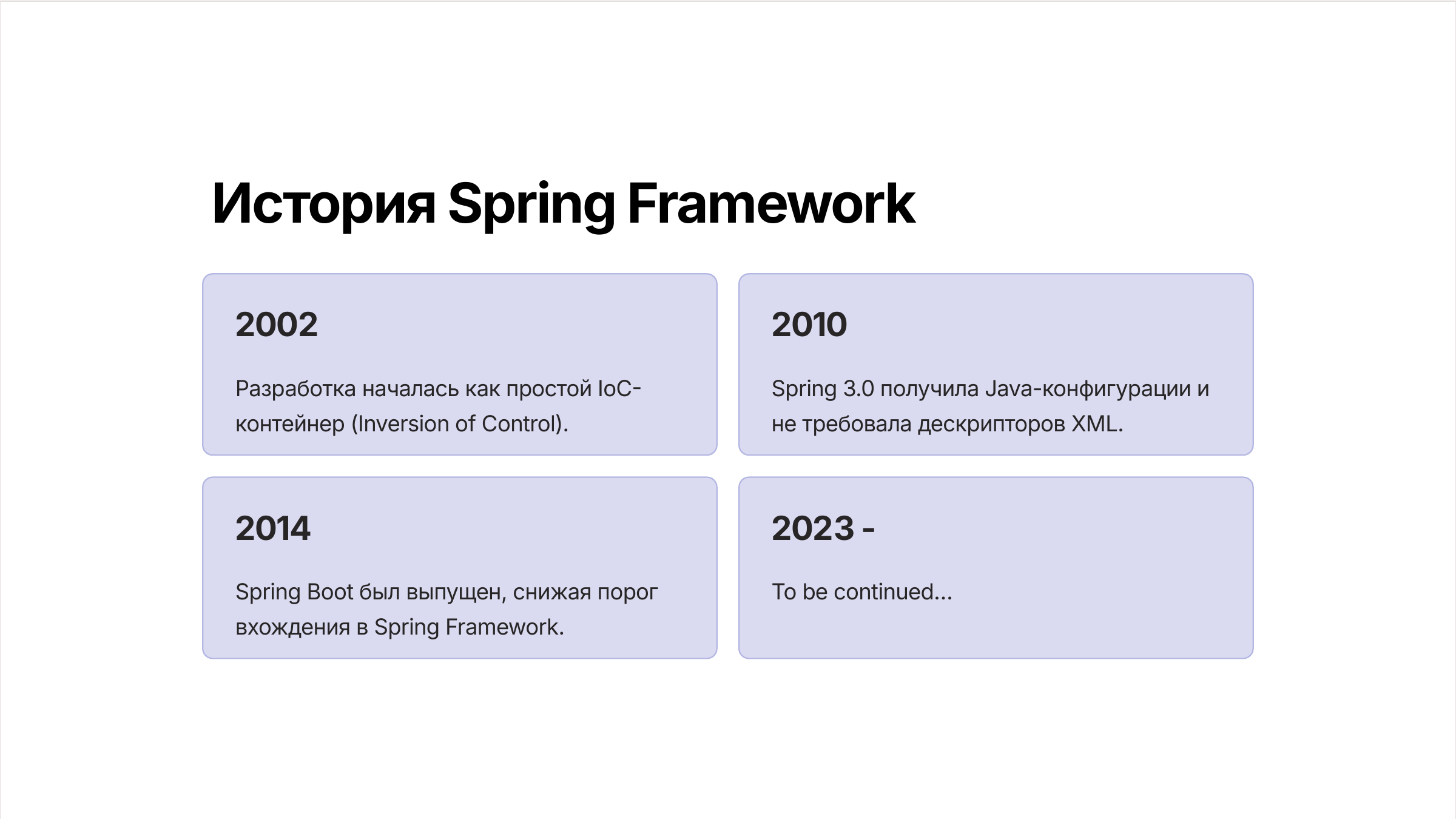

История Spring Framework

2002
2010
Разработка началась как простой IoC-контейнер (Inversion of Control).
Spring 3.0 получила Java-конфигурации и не требовала дескрипторов XML.

2014
2023 -
Spring Boot был выпущен, снижая порог вхождения в Spring Framework.
To be continued…